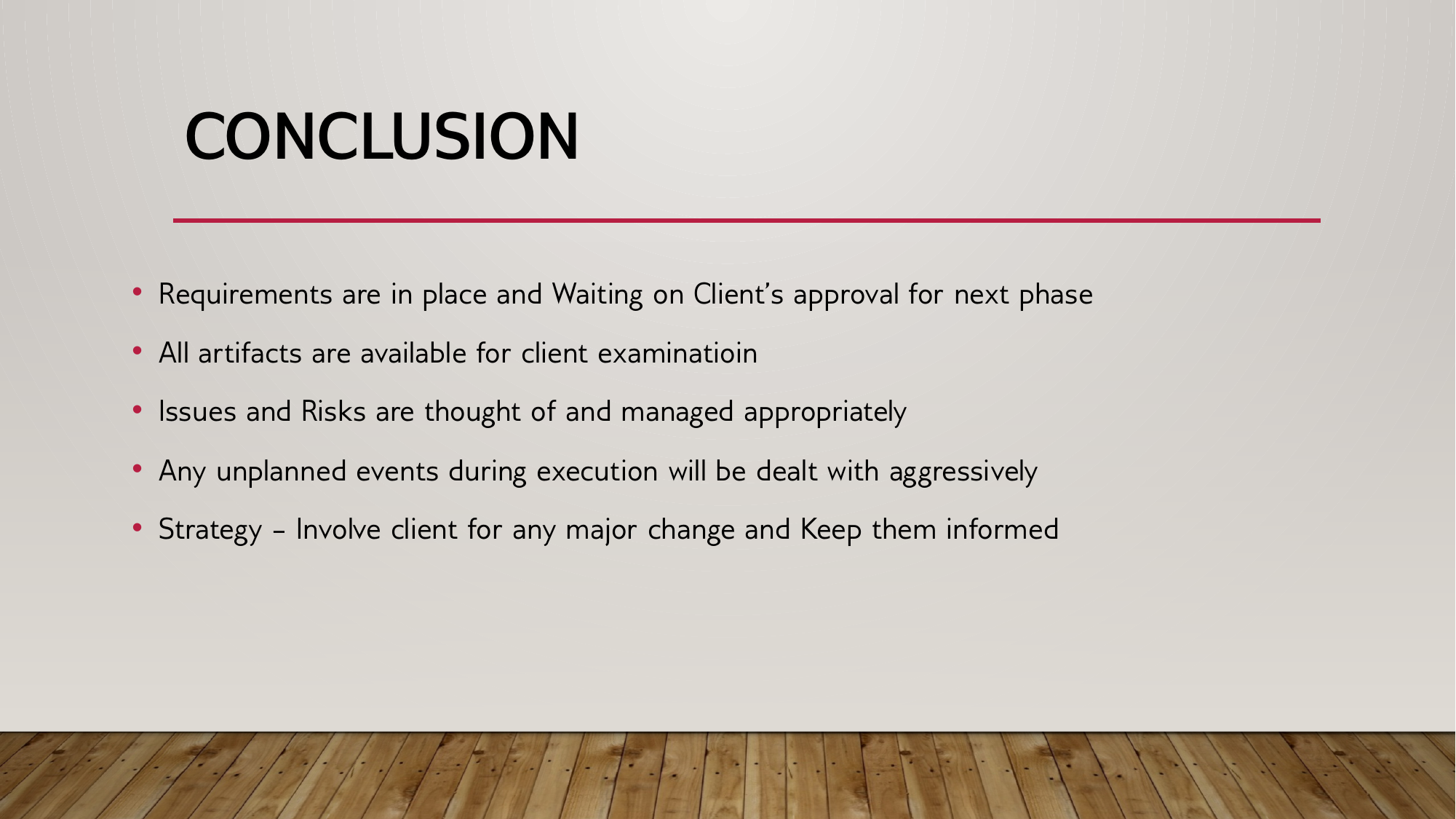

# Conclusion
Requirements are in place and Waiting on Client’s approval for next phase
All artifacts are available for client examinatioin
Issues and Risks are thought of and managed appropriately
Any unplanned events during execution will be dealt with aggressively
Strategy – Involve client for any major change and Keep them informed